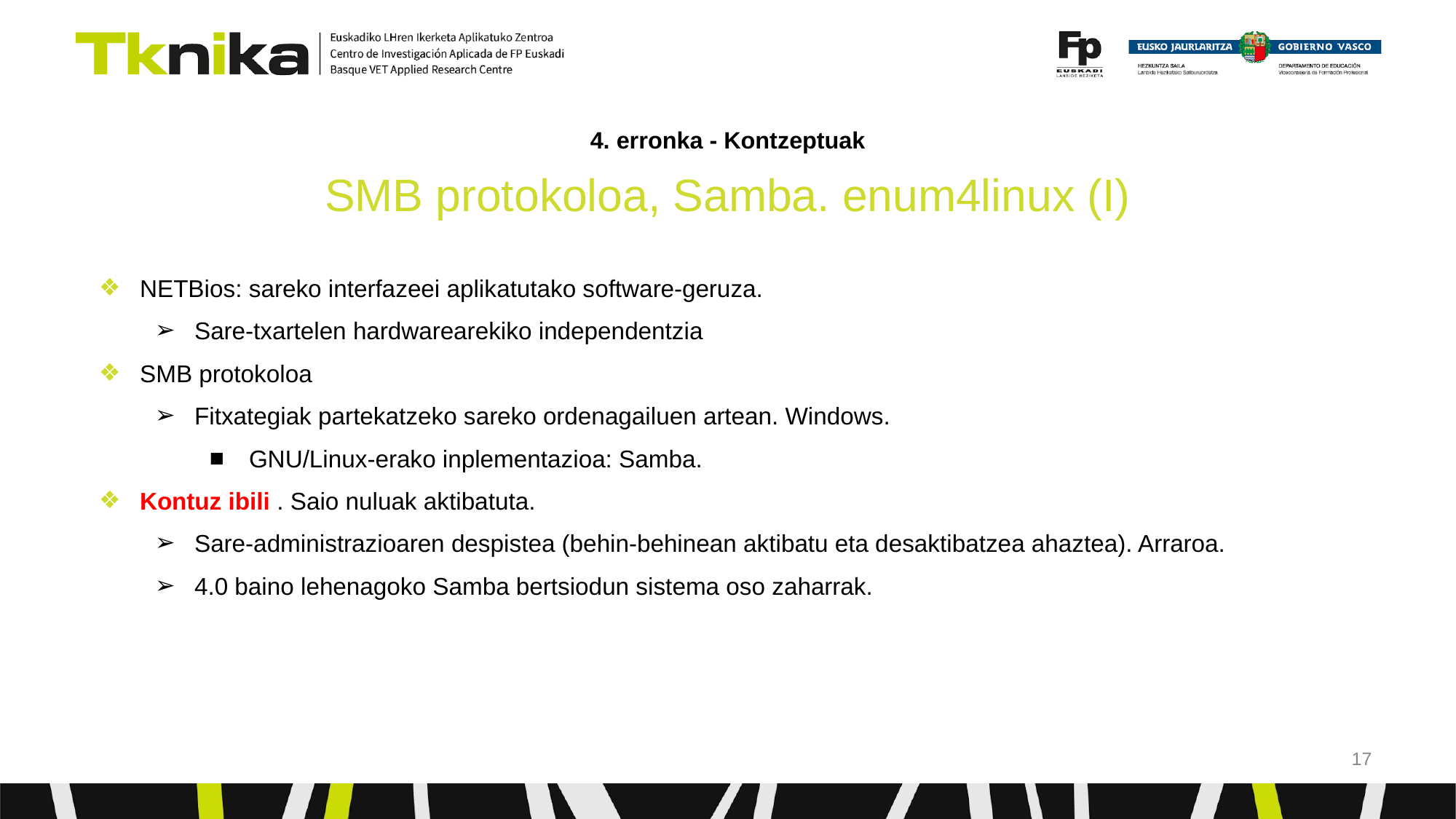

# 4. erronka - Kontzeptuak

SMB protokoloa, Samba. enum4linux (I)
NETBios: sareko interfazeei aplikatutako software-geruza.
Sare-txartelen hardwarearekiko independentzia
SMB protokoloa
Fitxategiak partekatzeko sareko ordenagailuen artean. Windows.
GNU/Linux-erako inplementazioa: Samba.
Kontuz ibili . Saio nuluak aktibatuta.
Sare-administrazioaren despistea (behin-behinean aktibatu eta desaktibatzea ahaztea). Arraroa.
4.0 baino lehenagoko Samba bertsiodun sistema oso zaharrak.

17